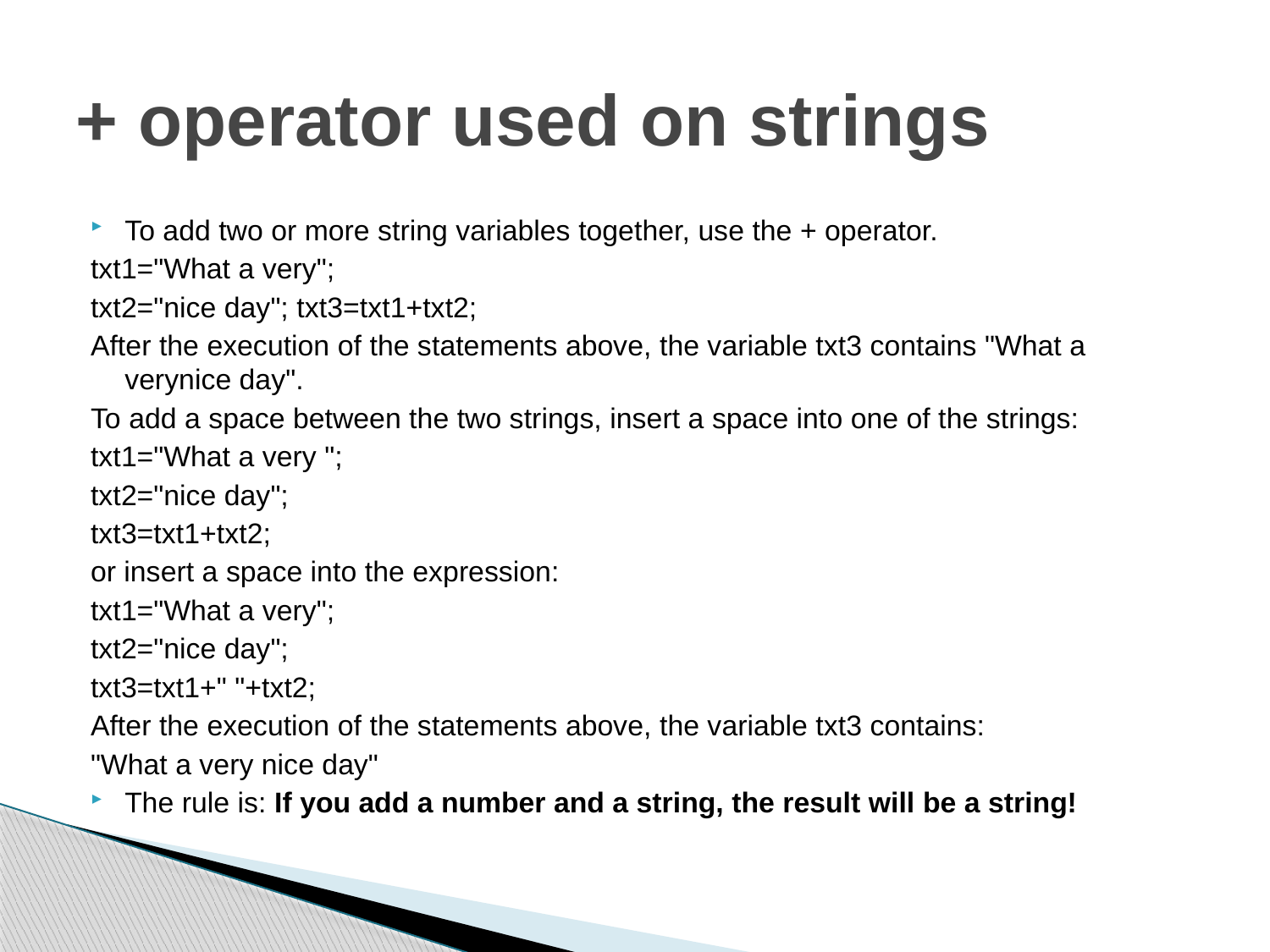

# + operator used on strings
To add two or more string variables together, use the + operator.
txt1="What a very";
txt2="nice day"; txt3=txt1+txt2;
After the execution of the statements above, the variable txt3 contains "What a verynice day".
To add a space between the two strings, insert a space into one of the strings:
txt1="What a very ";
txt2="nice day";
txt3=txt1+txt2;
or insert a space into the expression:
txt1="What a very";
txt2="nice day";
txt3=txt1+" "+txt2;
After the execution of the statements above, the variable txt3 contains:
"What a very nice day"
The rule is: If you add a number and a string, the result will be a string!